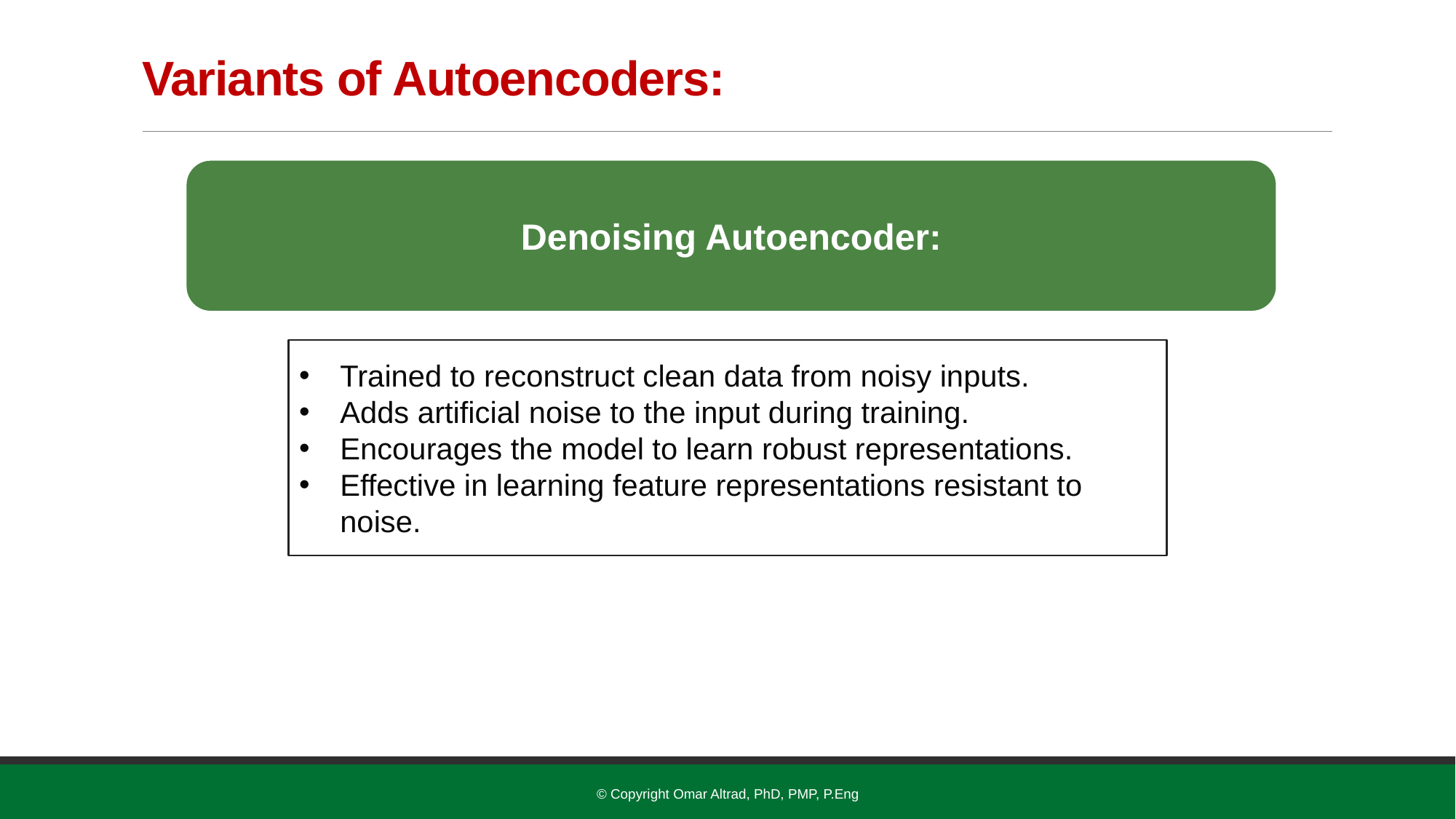

# Variants of Autoencoders:
Denoising Autoencoder:
Trained to reconstruct clean data from noisy inputs.
Adds artificial noise to the input during training.
Encourages the model to learn robust representations.
Effective in learning feature representations resistant to noise.
© Copyright Omar Altrad, PhD, PMP, P.Eng